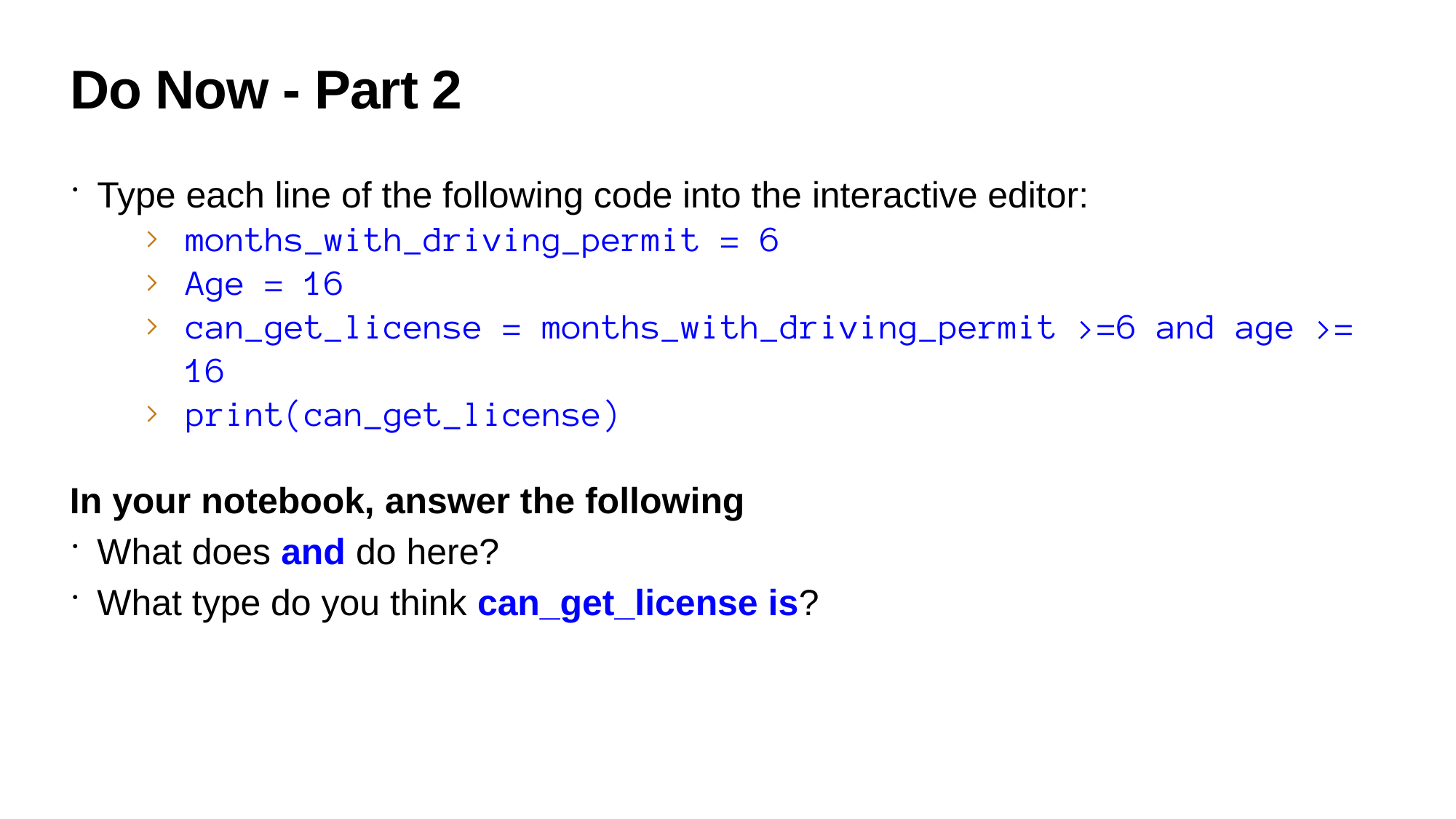

# Do Now - Part 2
Type each line of the following code into the interactive editor:
months_with_driving_permit = 6
Age = 16
can_get_license = months_with_driving_permit >=6 and age >= 16
print(can_get_license)

In your notebook, answer the following
What does and do here?
What type do you think can_get_license is?